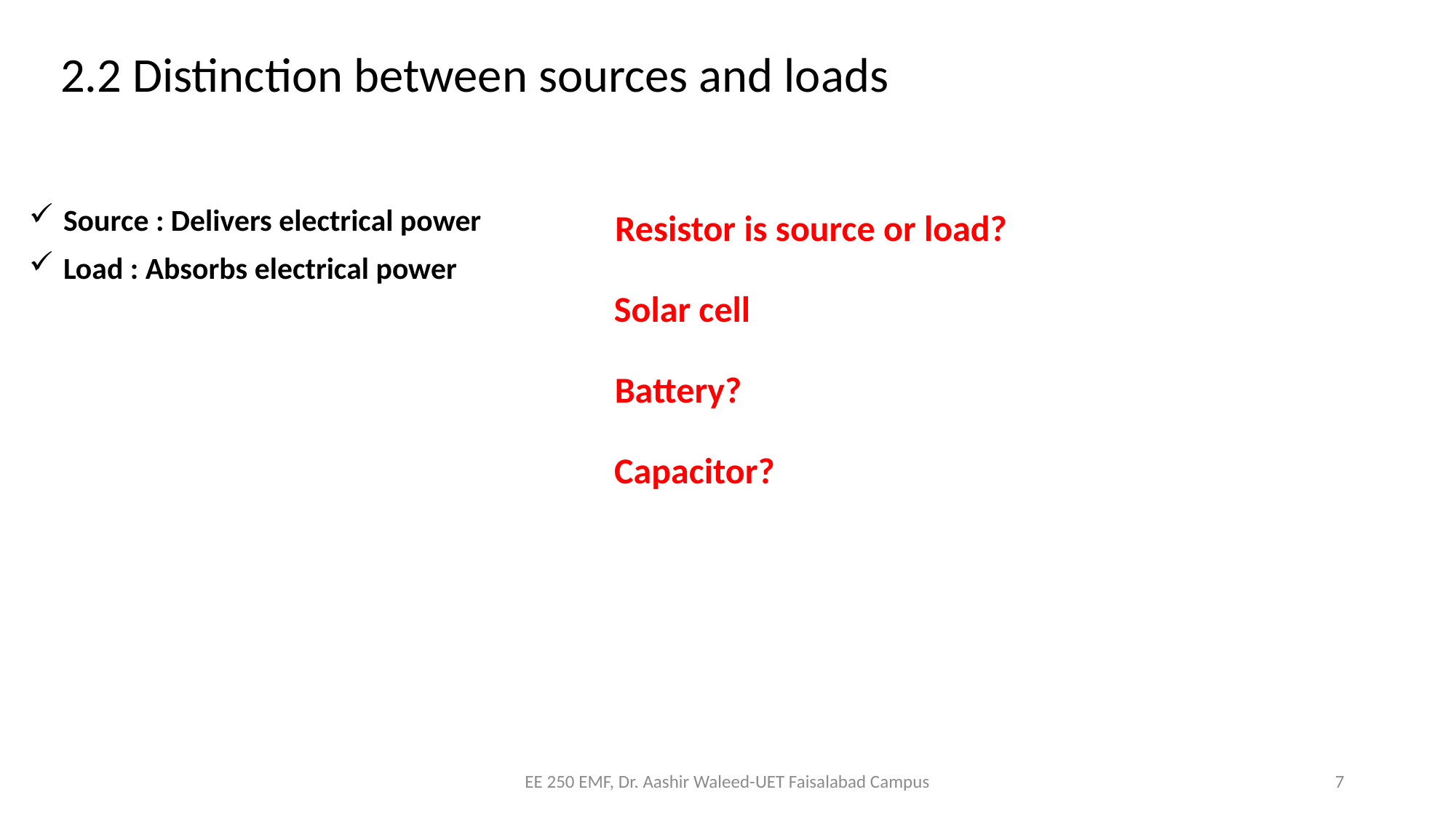

# 2.2 Distinction between sources and loads
Source : Delivers electrical power
Load : Absorbs electrical power

Resistor is source or load?
Solar cell
Battery?
Capacitor?
EE 250 EMF, Dr. Aashir Waleed-UET Faisalabad Campus
7